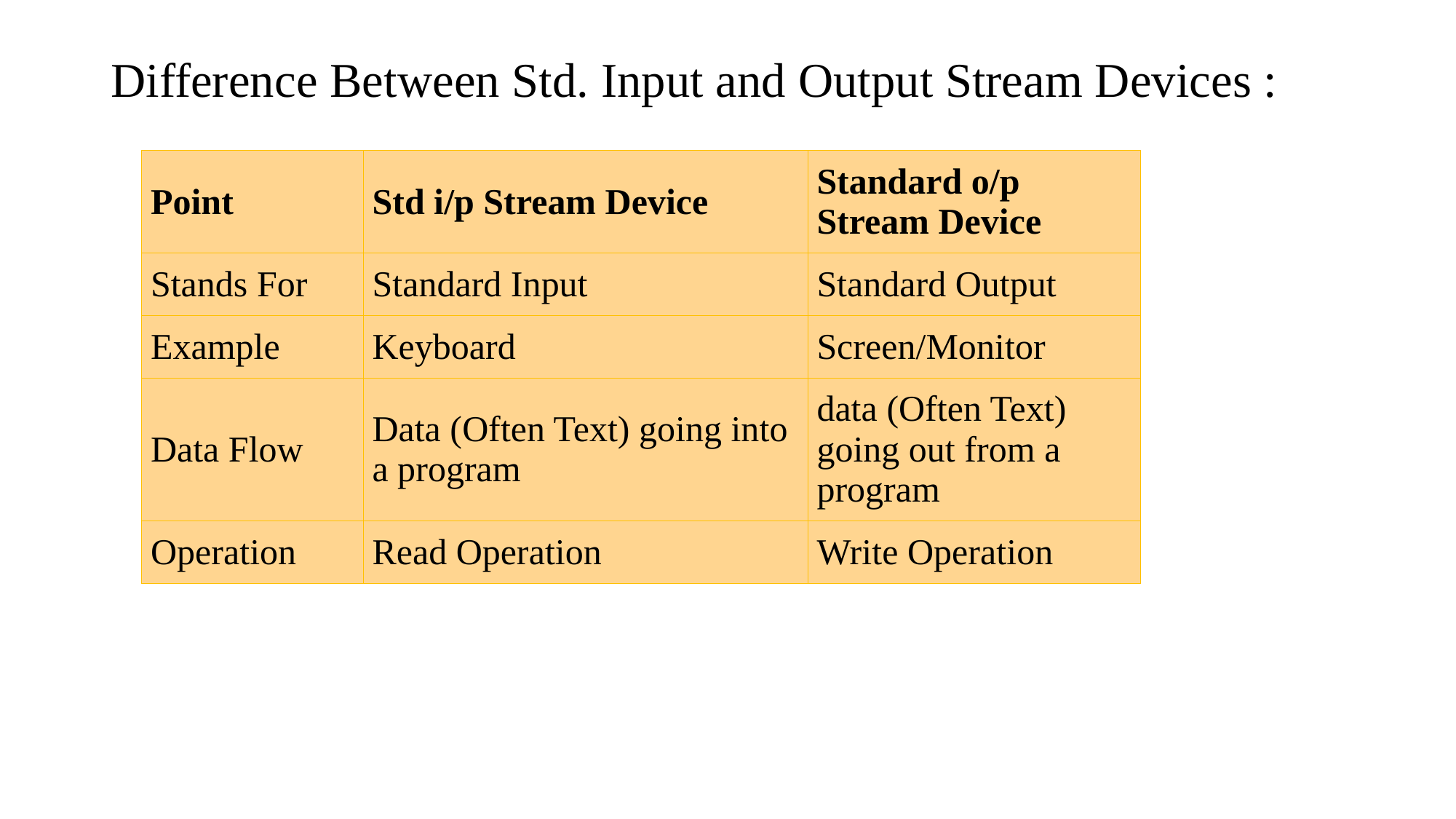

# Difference Between Std. Input and Output Stream Devices :
| Point | Std i/p Stream Device | Standard o/p Stream Device |
| --- | --- | --- |
| Stands For | Standard Input | Standard Output |
| Example | Keyboard | Screen/Monitor |
| Data Flow | Data (Often Text) going into a program | data (Often Text) going out from a program |
| Operation | Read Operation | Write Operation |